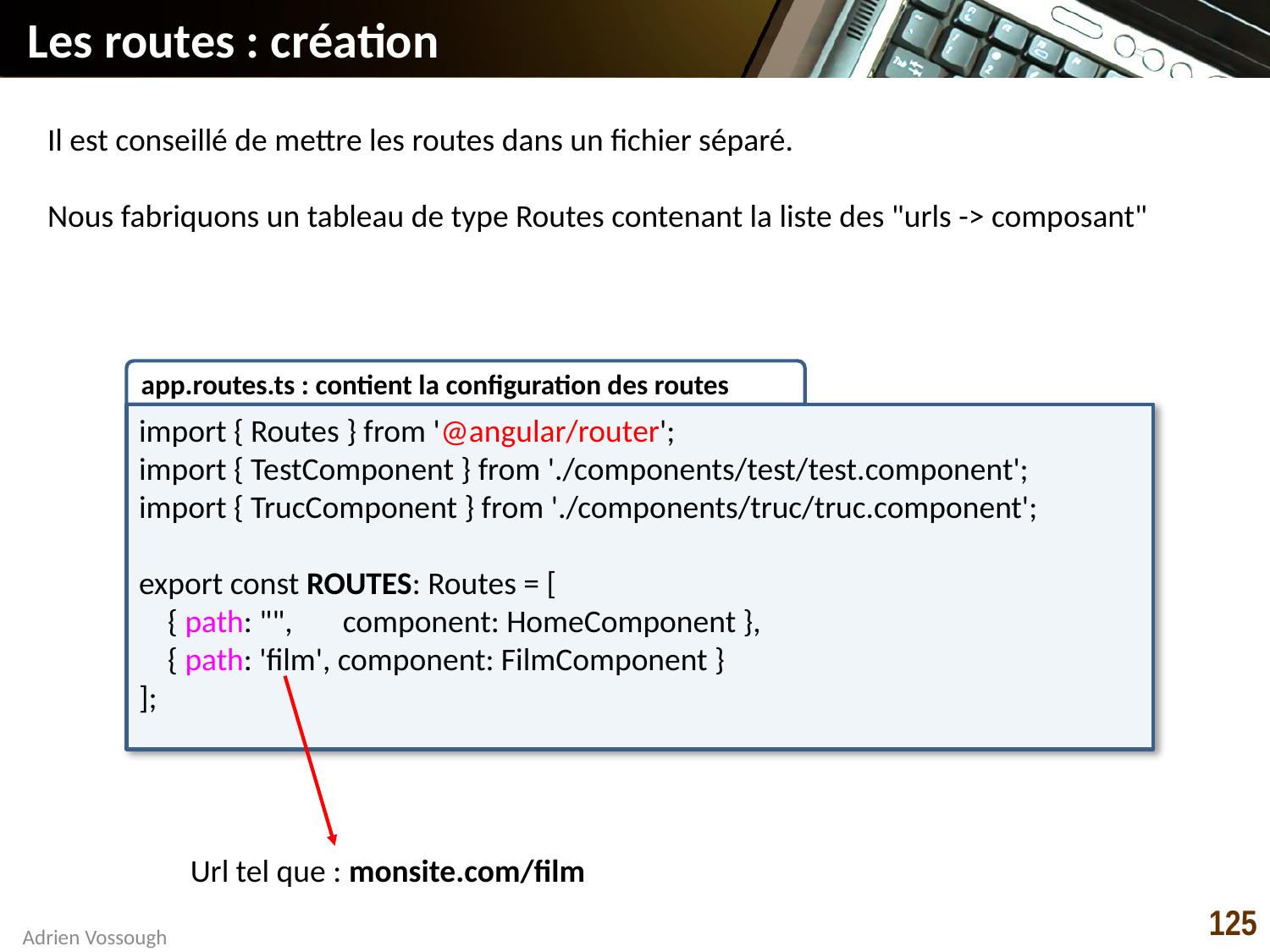

# Les routes : création
Il est conseillé de mettre les routes dans un fichier séparé.

Nous fabriquons un tableau de type Routes contenant la liste des "urls -> composant"

app.routes.ts : contient la configuration des routes
import { Routes } from '@angular/router';
import { TestComponent } from './components/test/test.component';
import { TrucComponent } from './components/truc/truc.component';

export const ROUTES: Routes = [
    { path: "",       component: HomeComponent },
    { path: 'film', component: FilmComponent }
];
Url tel que : monsite.com/film
125
Adrien Vossough